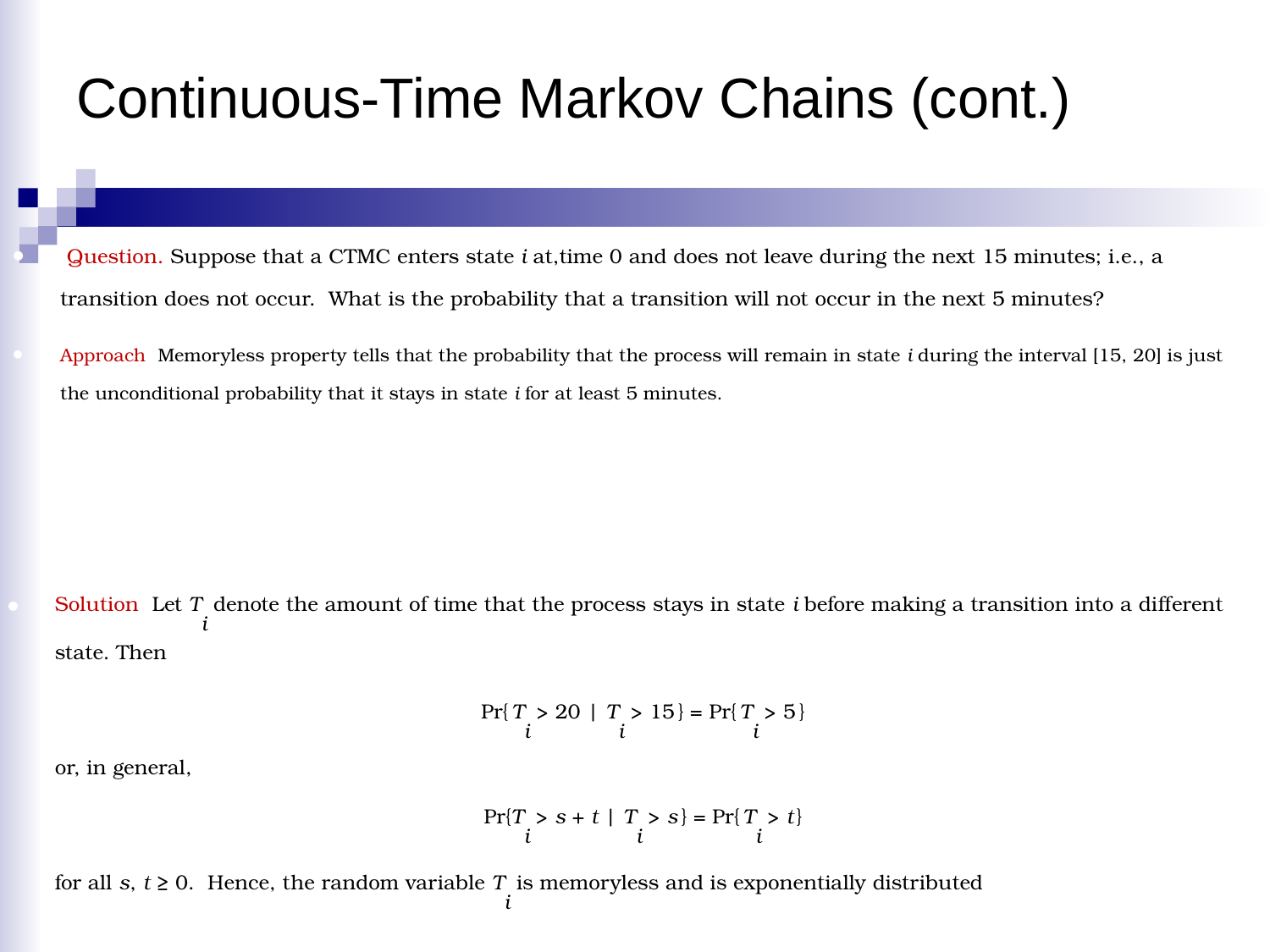

# Continuous-Time Markov Chains (cont.)
:Question. Suppose that a CTMC enters state i at,time 0 and does not leave during the next 15 minutes; i.e., a transition does not occur.  What is the probability that a transition will not occur in the next 5 minutes?
Approach: Memoryless property tells that the probability that the process will remain in state i during the interval [15, 20] is just the unconditional probability that it stays in state i for at least 5 minutes.
Solution: Let Ti denote the amount of time that the process stays in state i before making a transition into a different state. Then
	Pr{ Ti > 20 | Ti > 15 } = Pr{ Ti > 5 }
	or, in general,
	Pr{Ti > s + t | Ti > s } = Pr{ Ti > t }
	for all s, t ≥ 0.  Hence, the random variable Ti is memoryless and is exponentially distributed.